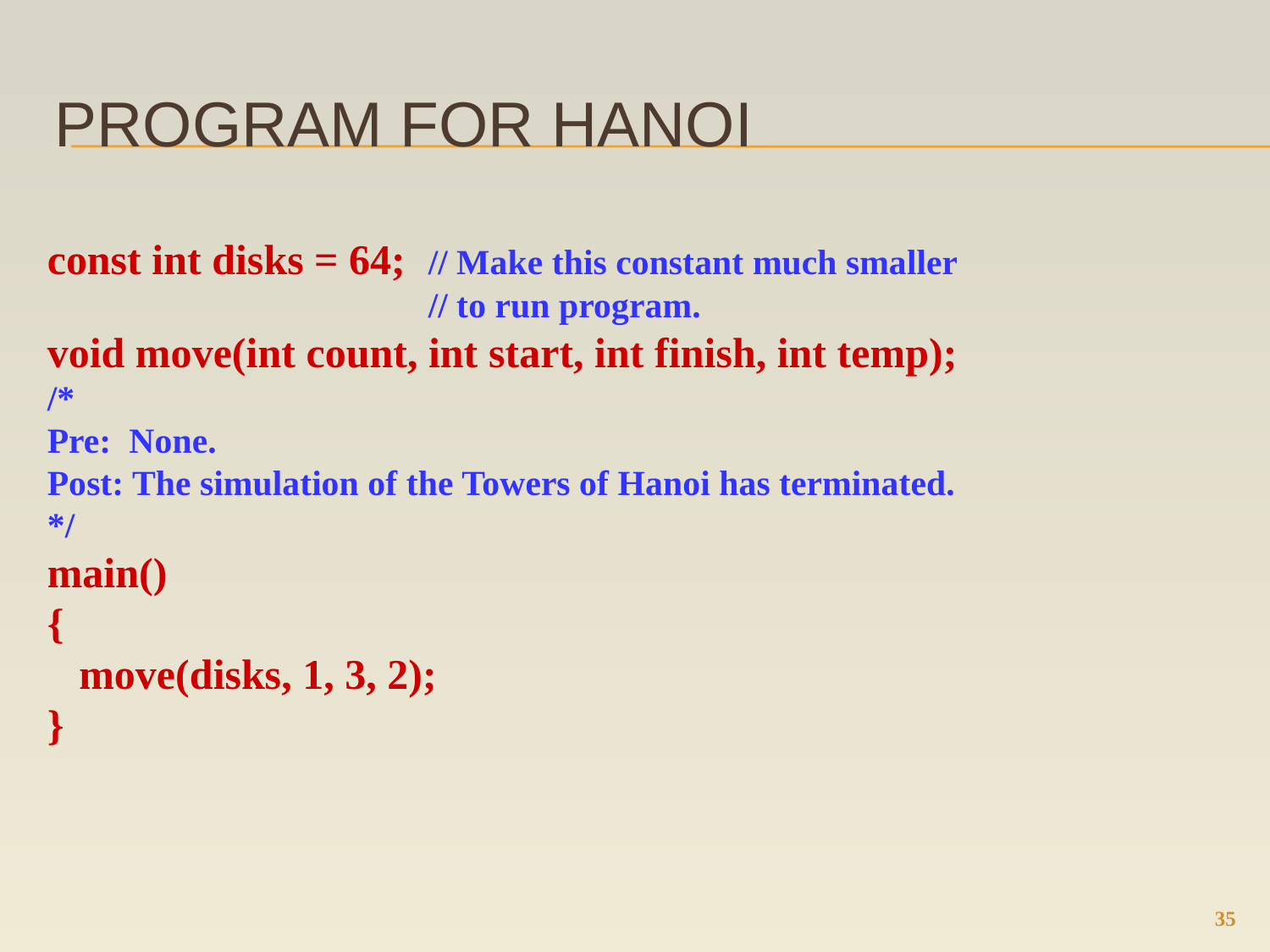

# Program for Hanoi
const int disks = 64;  	// Make this constant much smaller 				 	// to run program.
void move(int count, int start, int finish, int temp);
/*
Pre:  None.
Post: The simulation of the Towers of Hanoi has terminated.
*/
main()
{
   move(disks, 1, 3, 2);
}
35